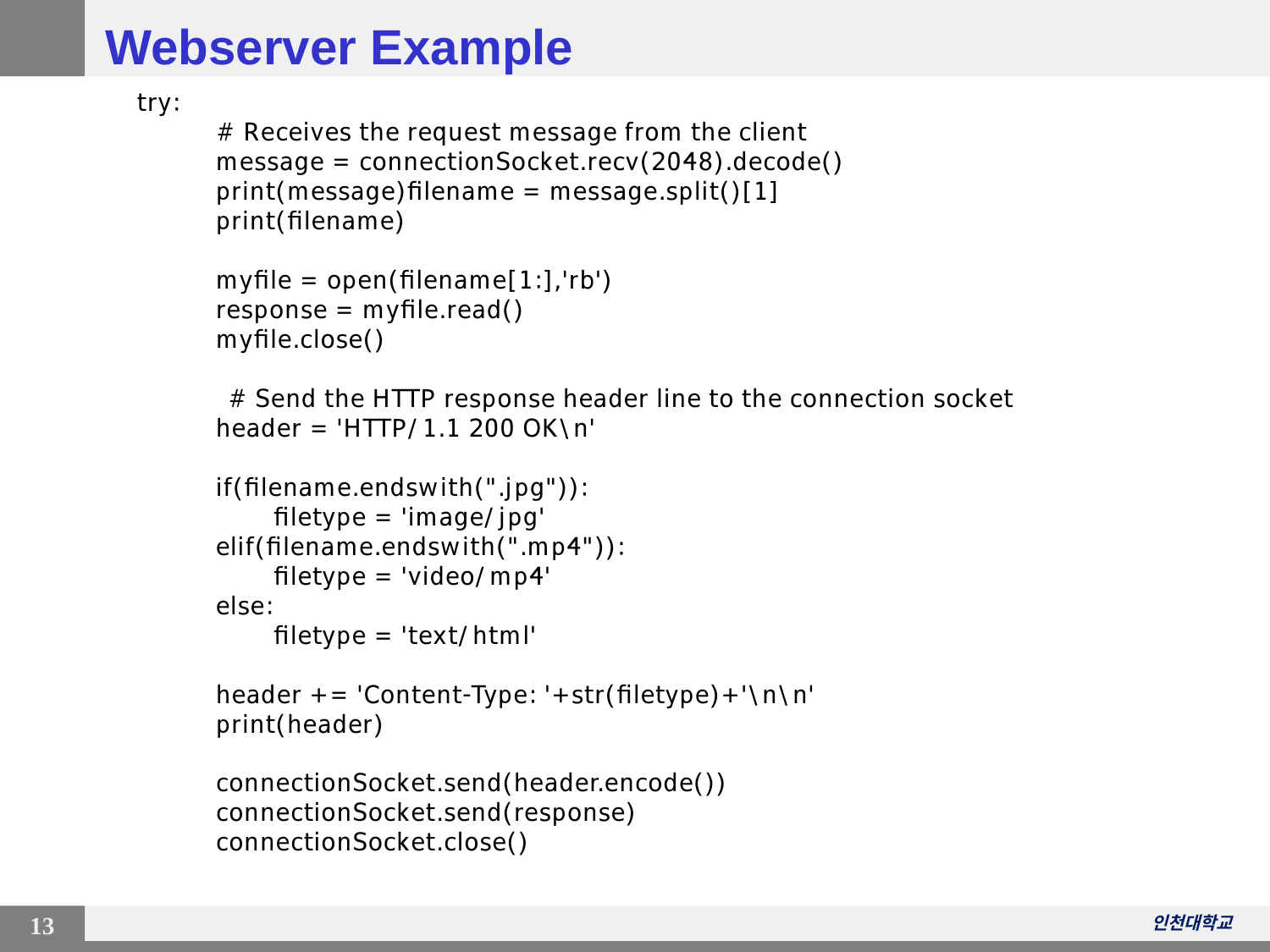

# Webserver Example
     try:
                # Receives the request message from the client
                message = connectionSocket.recv(2048).decode()
                print(message)filename = message.split()[1]
                print(filename)

                myfile = open(filename[1:],'rb')
                response = myfile.read()
                myfile.close()

	# Send the HTTP response header line to the connection socket
                header = 'HTTP/1.1 200 OK\n'

                if(filename.endswith(".jpg")):
                        filetype = 'image/jpg'
                elif(filename.endswith(".mp4")):
                        filetype = 'video/mp4'
                else:
                        filetype = 'text/html'

                header += 'Content-Type: '+str(filetype)+'\n\n'
                print(header)

                connectionSocket.send(header.encode())
                connectionSocket.send(response)
                connectionSocket.close()